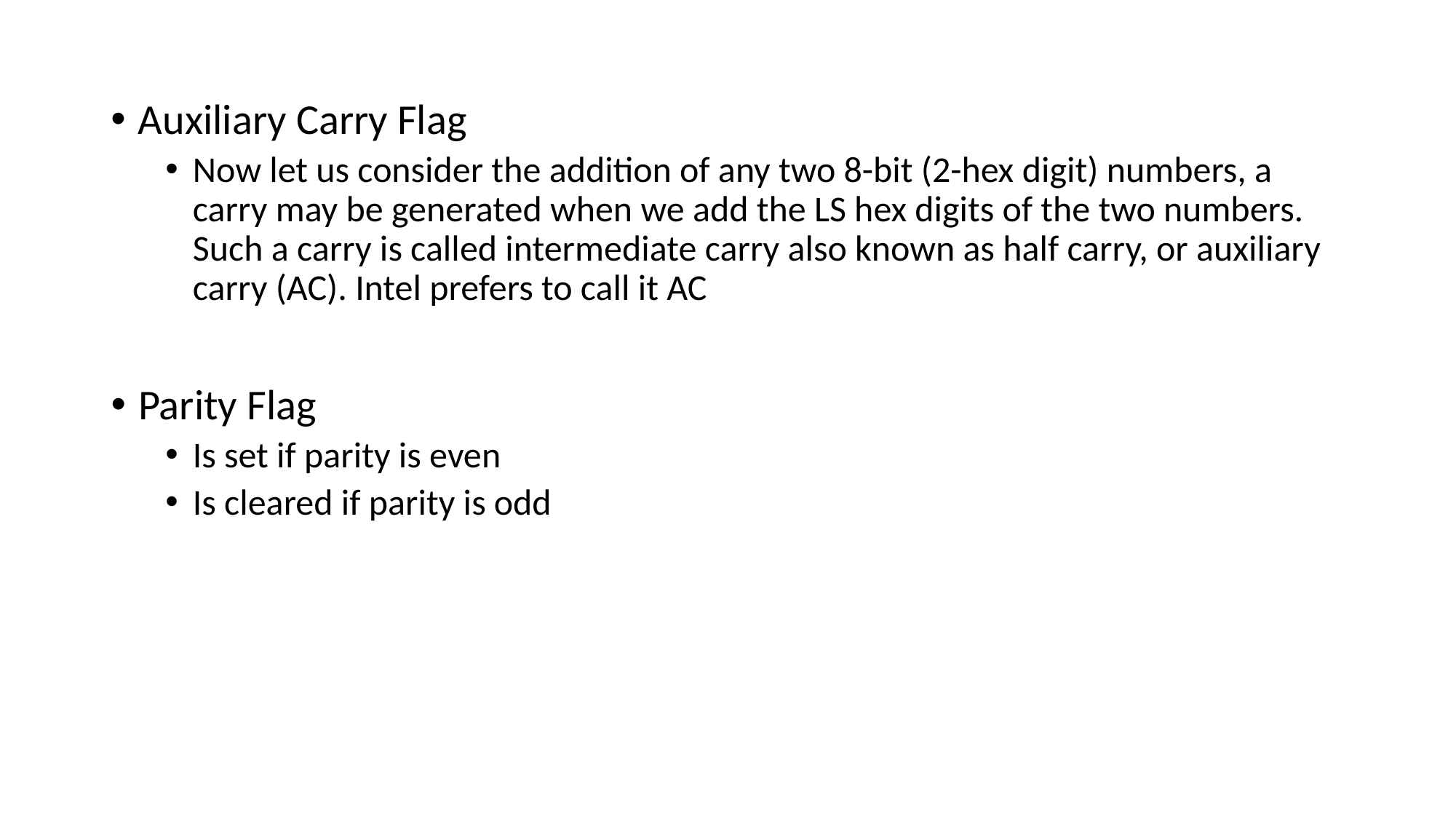

Auxiliary Carry Flag
Now let us consider the addition of any two 8-bit (2-hex digit) numbers, a carry may be generated when we add the LS hex digits of the two numbers. Such a carry is called intermediate carry also known as half carry, or auxiliary carry (AC). Intel prefers to call it AC

Parity Flag
Is set if parity is even
Is cleared if parity is odd